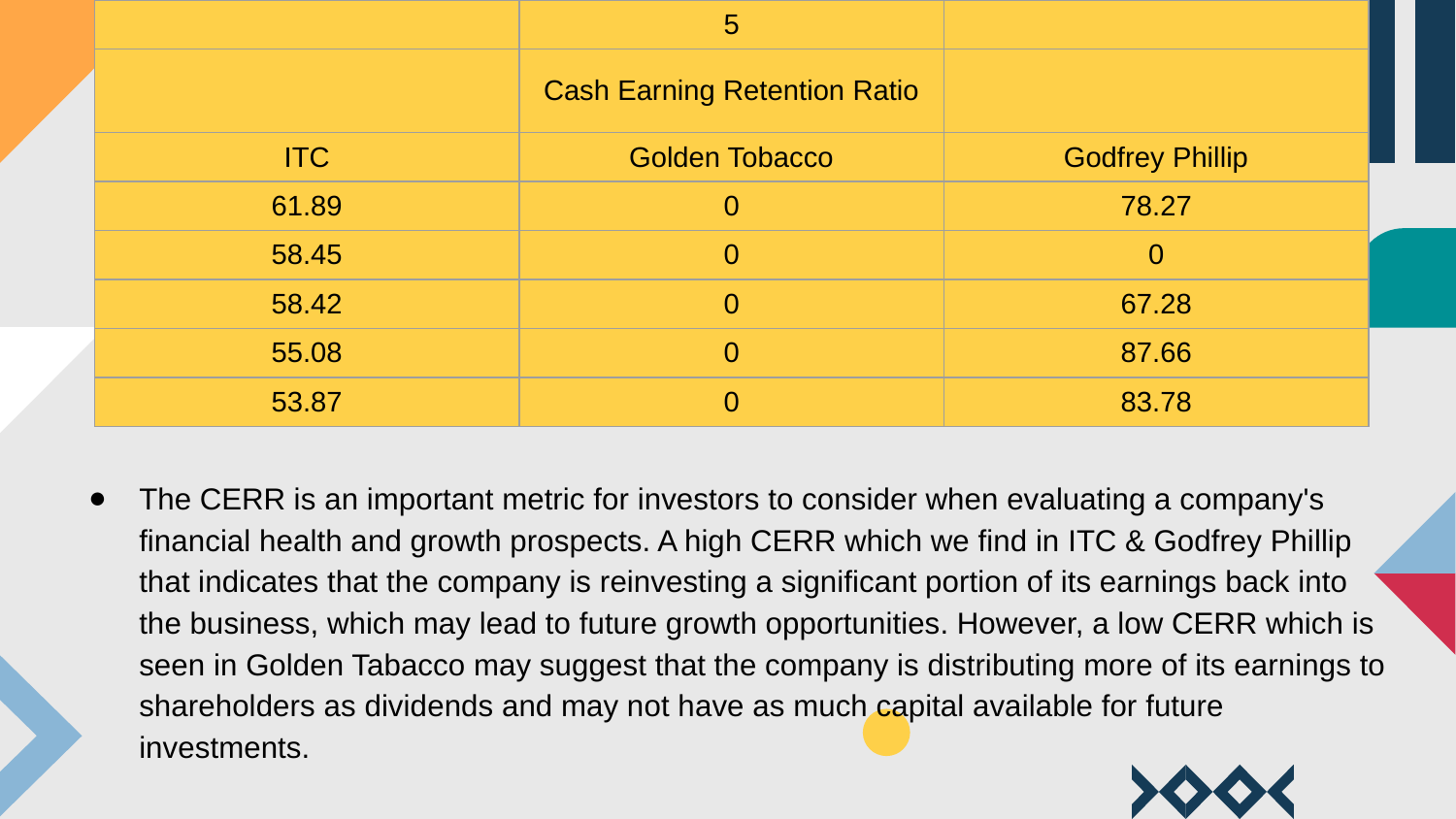

|  | 5 |  |
| --- | --- | --- |
|  | Cash Earning Retention Ratio |  |
| ITC | Golden Tobacco | Godfrey Phillip |
| 61.89 | 0 | 78.27 |
| 58.45 | 0 | 0 |
| 58.42 | 0 | 67.28 |
| 55.08 | 0 | 87.66 |
| 53.87 | 0 | 83.78 |
The CERR is an important metric for investors to consider when evaluating a company's financial health and growth prospects. A high CERR which we find in ITC & Godfrey Phillip that indicates that the company is reinvesting a significant portion of its earnings back into the business, which may lead to future growth opportunities. However, a low CERR which is seen in Golden Tabacco may suggest that the company is distributing more of its earnings to shareholders as dividends and may not have as much capital available for future investments.